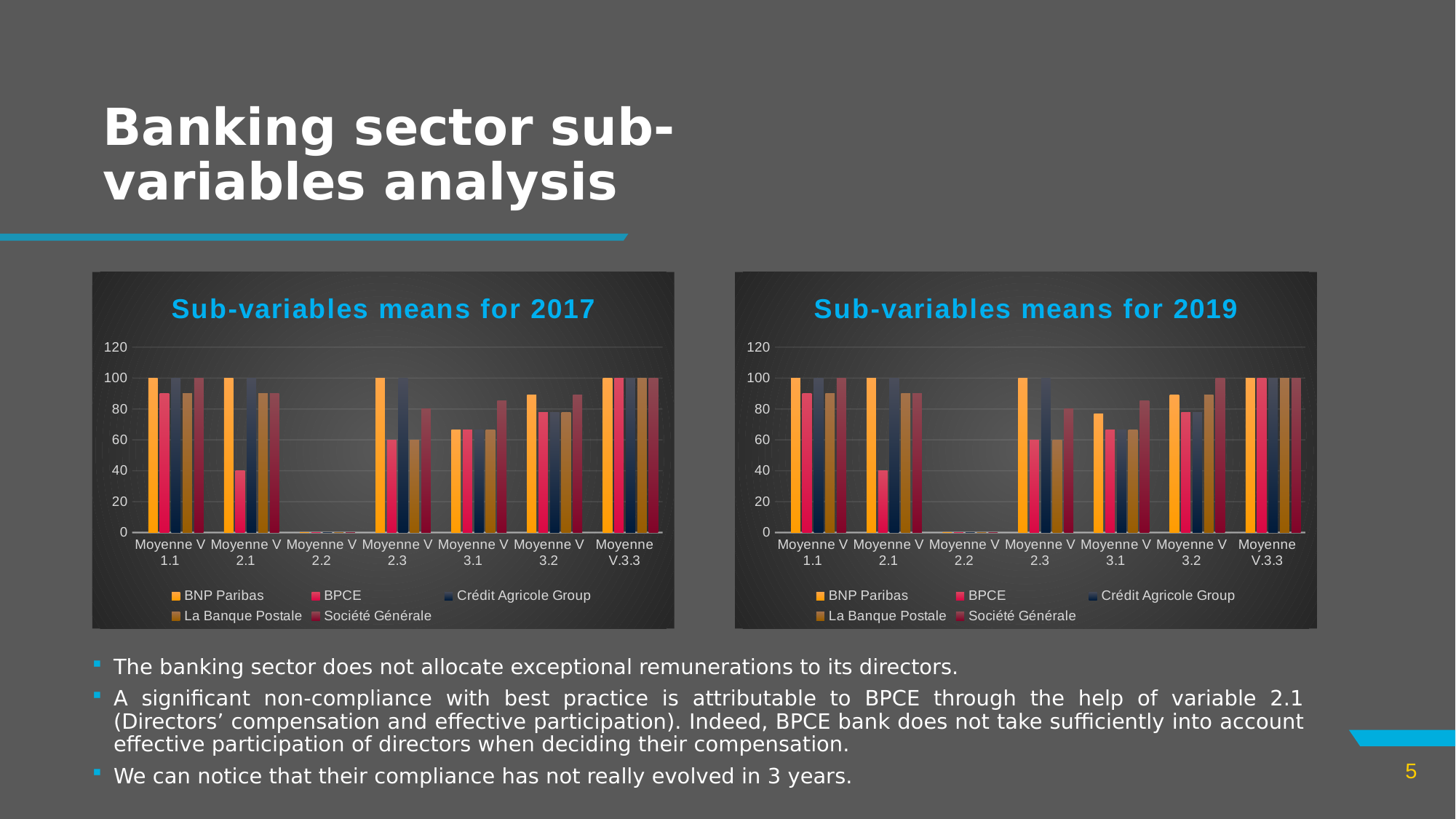

# Banking sector sub-variables analysis

### Chart: Sub-variables means for 2017

| Category | 2017 | BNP Paribas  | BPCE  | Crédit Agricole Group  | La Banque Postale | Société Générale  |
|---|---|---|---|---|---|---|
| Moyenne V 1.1 | None | 100.0 | 90.0 | 100.0 | 90.0 | 100.0 |
| Moyenne V 2.1 | None | 100.0 | 40.0 | 100.0 | 90.0 | 90.0 |
| Moyenne V 2.2 | None | 0.0 | 0.0 | 0.0 | 0.0 | 0.0 |
| Moyenne V 2.3 | None | 100.0 | 60.0 | 100.0 | 60.0 | 80.0 |
| Moyenne V 3.1 | None | 66.66666666666666 | 66.66666666666666 | 66.66666666666666 | 66.66666666666666 | 85.33333333333333 |
| Moyenne V 3.2 | None | 88.88888888888889 | 77.77777777777777 | 77.77777777777777 | 77.77777777777777 | 88.88888888888889 |
| Moyenne V.3.3 | None | 99.99999999999999 | 99.99999999999999 | 99.99999999999999 | 99.99999999999999 | 99.99999999999999 |

### Chart: Sub-variables means for 2019

| Category | 2019 | BNP Paribas  | BPCE  | Crédit Agricole Group | La Banque Postale | Société Générale  |
|---|---|---|---|---|---|---|
| Moyenne V 1.1 | None | 100.0 | 90.0 | 100.0 | 90.0 | 100.0 |
| Moyenne V 2.1 | None | 100.0 | 40.0 | 100.0 | 90.0 | 90.0 |
| Moyenne V 2.2 | None | 0.0 | 0.0 | 0.0 | 0.0 | 0.0 |
| Moyenne V 2.3 | None | 100.0 | 60.0 | 100.0 | 60.0 | 80.0 |
| Moyenne V 3.1 | None | 76.66666666666666 | 66.66666666666666 | 66.66666666666666 | 66.66666666666666 | 85.33333333333333 |
| Moyenne V 3.2 | None | 88.88888888888889 | 77.77777777777777 | 77.77777777777777 | 88.88888888888889 | 100.0 |
| Moyenne V.3.3 | None | 99.99999999999999 | 99.99999999999999 | 99.99999999999999 | 99.99999999999999 | 99.99999999999999 |
The banking sector does not allocate exceptional remunerations to its directors.
A significant non-compliance with best practice is attributable to BPCE through the help of variable 2.1 (Directors’ compensation and effective participation). Indeed, BPCE bank does not take sufficiently into account effective participation of directors when deciding their compensation.
We can notice that their compliance has not really evolved in 3 years.
5